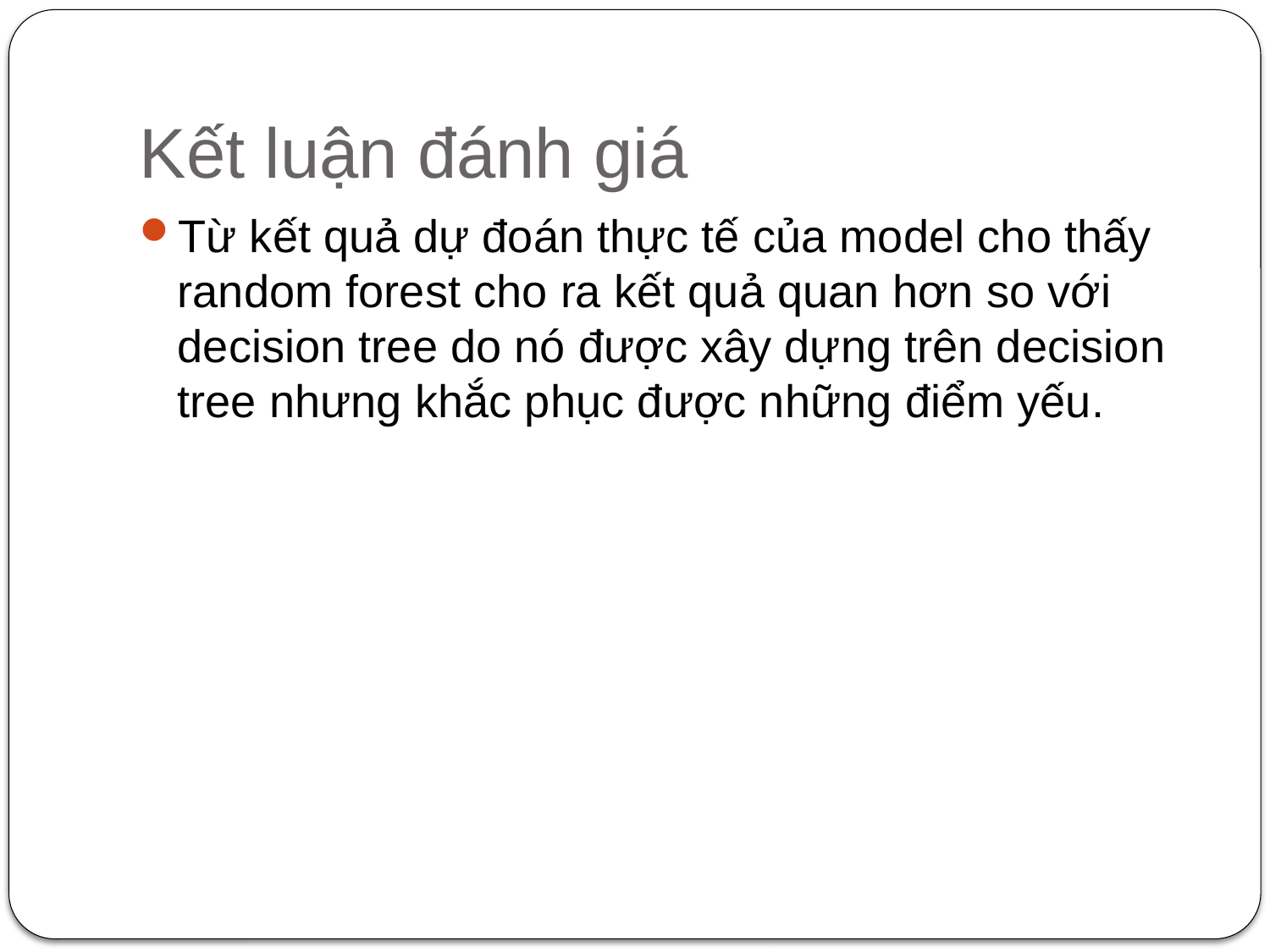

# Kết luận đánh giá
Từ kết quả dự đoán thực tế của model cho thấy random forest cho ra kết quả quan hơn so với decision tree do nó được xây dựng trên decision tree nhưng khắc phục được những điểm yếu.